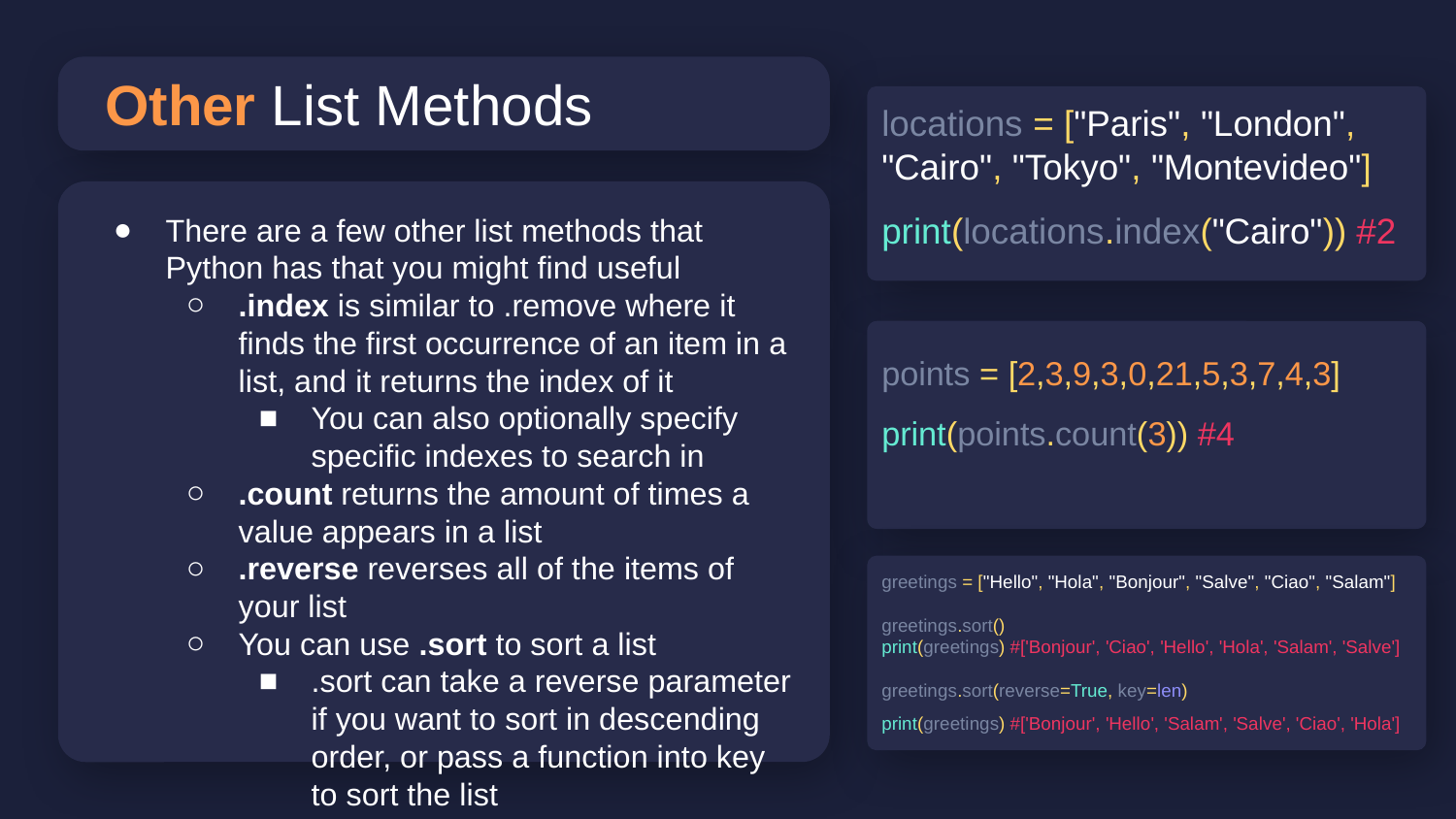

# Other List Methods

locations = ["Paris", "London", "Cairo", "Tokyo", "Montevideo"]
print(locations.index("Cairo")) #2
There are a few other list methods that Python has that you might find useful
.index is similar to .remove where it finds the first occurrence of an item in a list, and it returns the index of it
You can also optionally specify specific indexes to search in
.count returns the amount of times a value appears in a list
.reverse reverses all of the items of your list
You can use .sort to sort a list
.sort can take a reverse parameter if you want to sort in descending order, or pass a function into key to sort the list
points = [2,3,9,3,0,21,5,3,7,4,3]
print(points.count(3)) #4

greetings = ["Hello", "Hola", "Bonjour", "Salve", "Ciao", "Salam"]

greetings.sort()
print(greetings) #['Bonjour', 'Ciao', 'Hello', 'Hola', 'Salam', 'Salve']

greetings.sort(reverse=True, key=len)
print(greetings) #['Bonjour', 'Hello', 'Salam', 'Salve', 'Ciao', 'Hola']